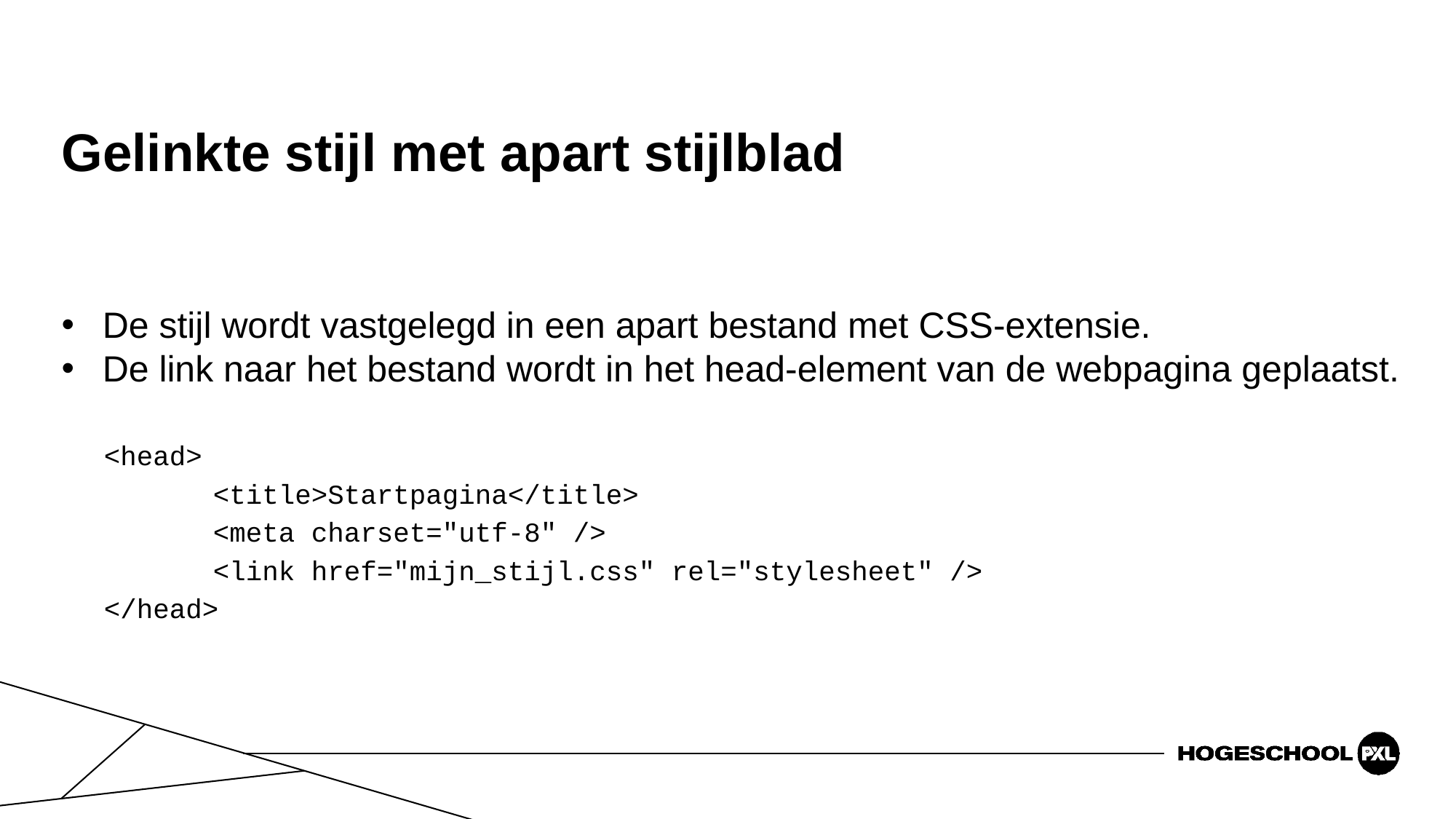

# Gelinkte stijl met apart stijlblad
De stijl wordt vastgelegd in een apart bestand met CSS-extensie.
De link naar het bestand wordt in het head-element van de webpagina geplaatst.

<head>
	<title>Startpagina</title>
	<meta charset="utf-8" />
	<link href="mijn_stijl.css" rel="stylesheet" />
</head>